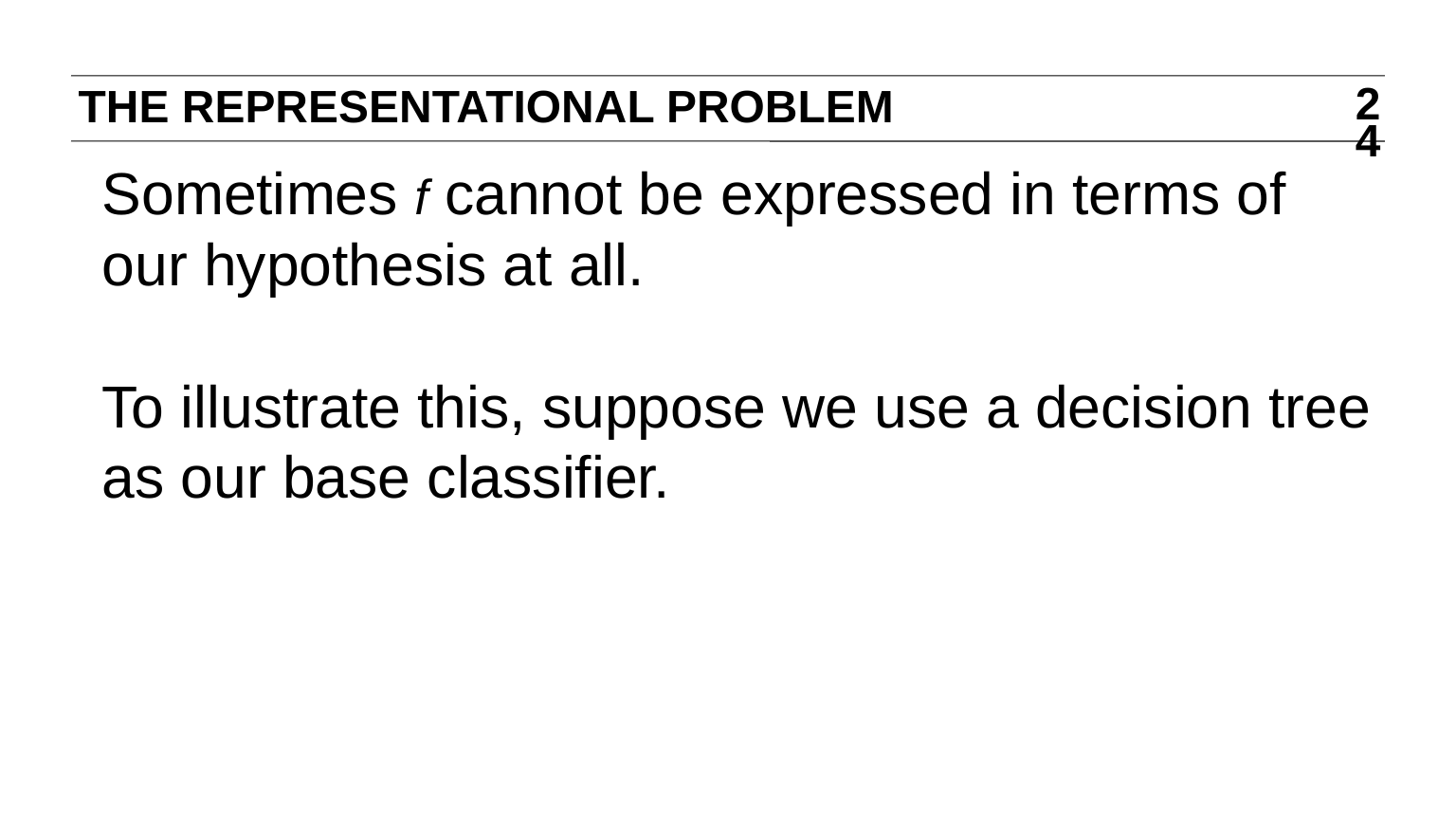

The REPRESENTATIONAL problem
24
Sometimes f cannot be expressed in terms of our hypothesis at all.

To illustrate this, suppose we use a decision tree as our base classifier.